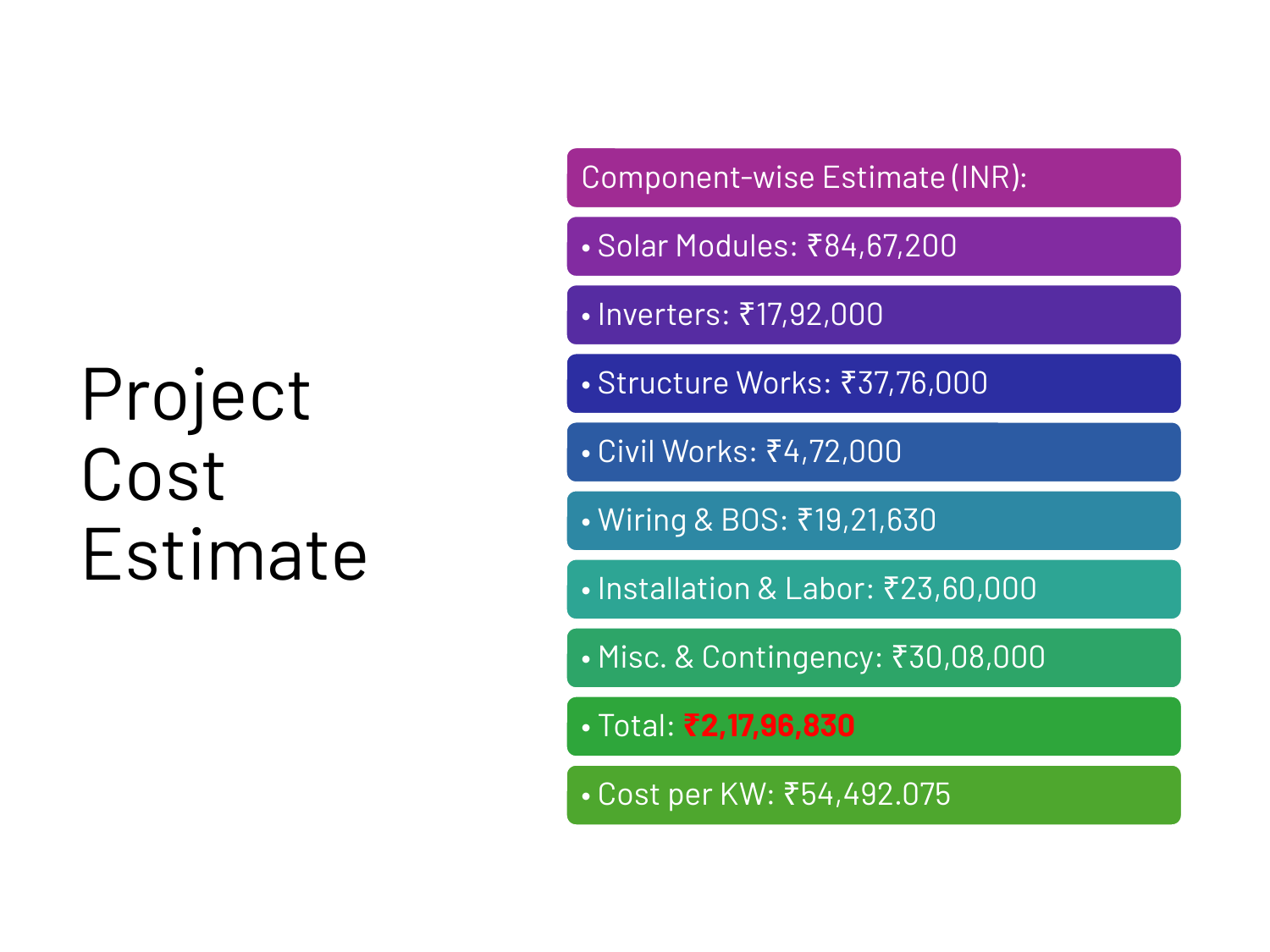

Component-wise Estimate (INR):
• Solar Modules: ₹84,67,200
• Inverters: ₹17,92,000
• Structure Works: ₹37,76,000
• Civil Works: ₹4,72,000
• Wiring & BOS: ₹19,21,630
• Installation & Labor: ₹23,60,000
• Misc. & Contingency: ₹30,08,000
• Total: ₹2,17,96,830
• Cost per KW: ₹54,492.075
# Project Cost Estimate